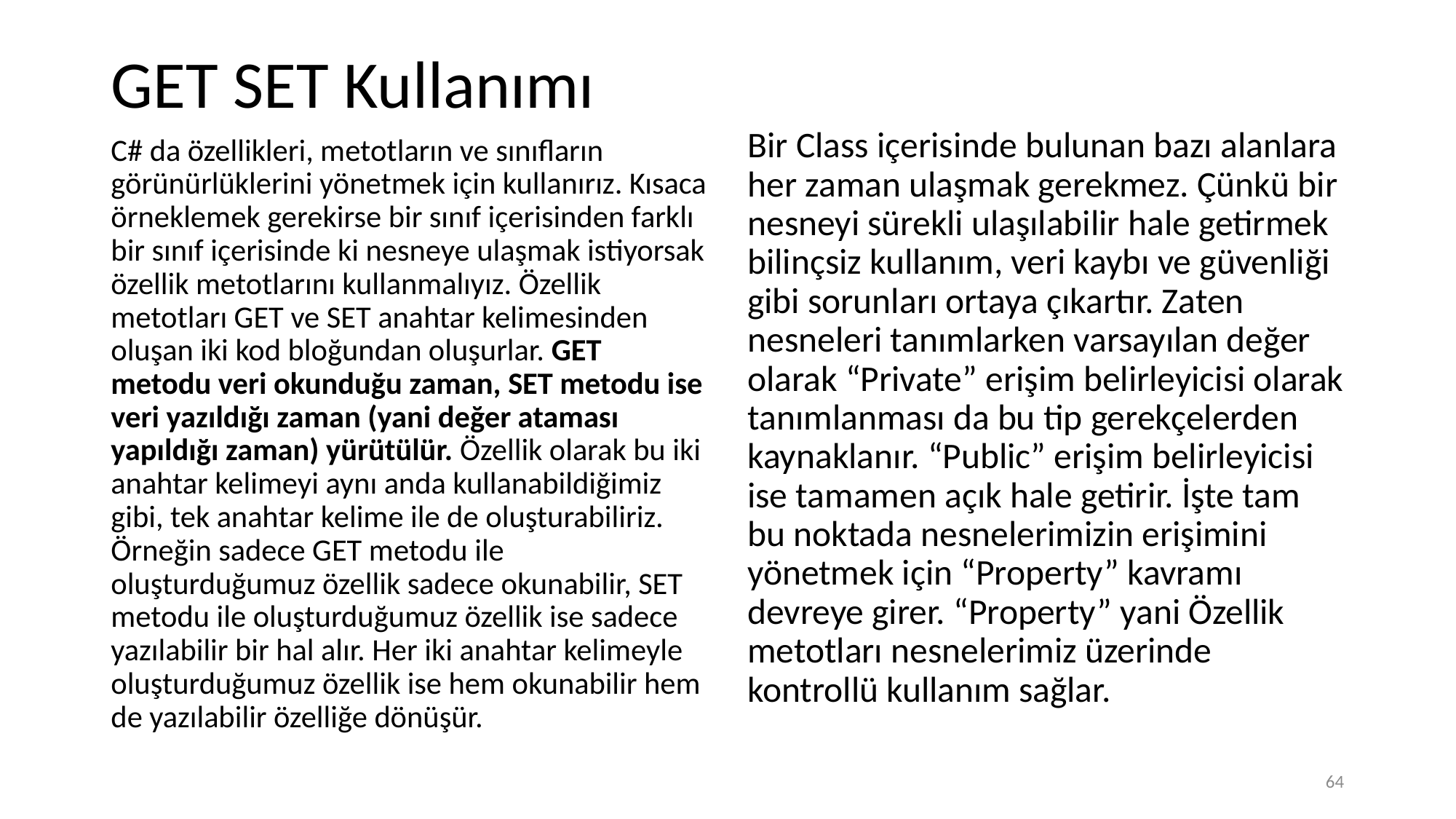

# GET SET Kullanımı
Bir Class içerisinde bulunan bazı alanlara her zaman ulaşmak gerekmez. Çünkü bir nesneyi sürekli ulaşılabilir hale getirmek bilinçsiz kullanım, veri kaybı ve güvenliği gibi sorunları ortaya çıkartır. Zaten nesneleri tanımlarken varsayılan değer olarak “Private” erişim belirleyicisi olarak tanımlanması da bu tip gerekçelerden kaynaklanır. “Public” erişim belirleyicisi ise tamamen açık hale getirir. İşte tam bu noktada nesnelerimizin erişimini yönetmek için “Property” kavramı devreye girer. “Property” yani Özellik metotları nesnelerimiz üzerinde kontrollü kullanım sağlar.
C# da özellikleri, metotların ve sınıfların görünürlüklerini yönetmek için kullanırız. Kısaca örneklemek gerekirse bir sınıf içerisinden farklı bir sınıf içerisinde ki nesneye ulaşmak istiyorsak özellik metotlarını kullanmalıyız. Özellik metotları GET ve SET anahtar kelimesinden oluşan iki kod bloğundan oluşurlar. GET metodu veri okunduğu zaman, SET metodu ise veri yazıldığı zaman (yani değer ataması yapıldığı zaman) yürütülür. Özellik olarak bu iki anahtar kelimeyi aynı anda kullanabildiğimiz gibi, tek anahtar kelime ile de oluşturabiliriz. Örneğin sadece GET metodu ile oluşturduğumuz özellik sadece okunabilir, SET metodu ile oluşturduğumuz özellik ise sadece yazılabilir bir hal alır. Her iki anahtar kelimeyle oluşturduğumuz özellik ise hem okunabilir hem de yazılabilir özelliğe dönüşür.
64